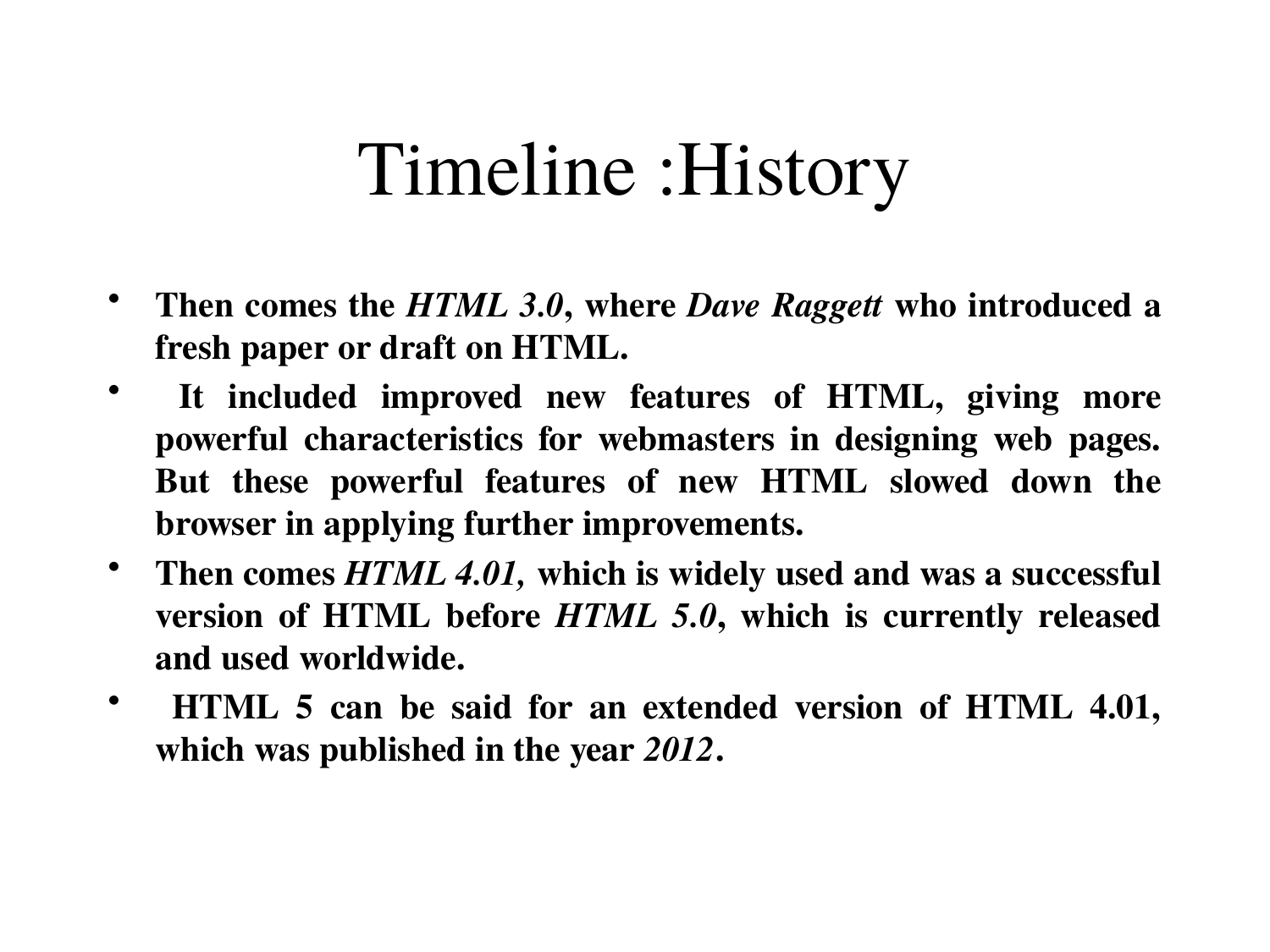

# Timeline :History
Then comes the HTML 3.0, where Dave Raggett who introduced a fresh paper or draft on HTML.
 It included improved new features of HTML, giving more powerful characteristics for webmasters in designing web pages. But these powerful features of new HTML slowed down the browser in applying further improvements.
Then comes HTML 4.01, which is widely used and was a successful version of HTML before HTML 5.0, which is currently released and used worldwide.
 HTML 5 can be said for an extended version of HTML 4.01, which was published in the year 2012.